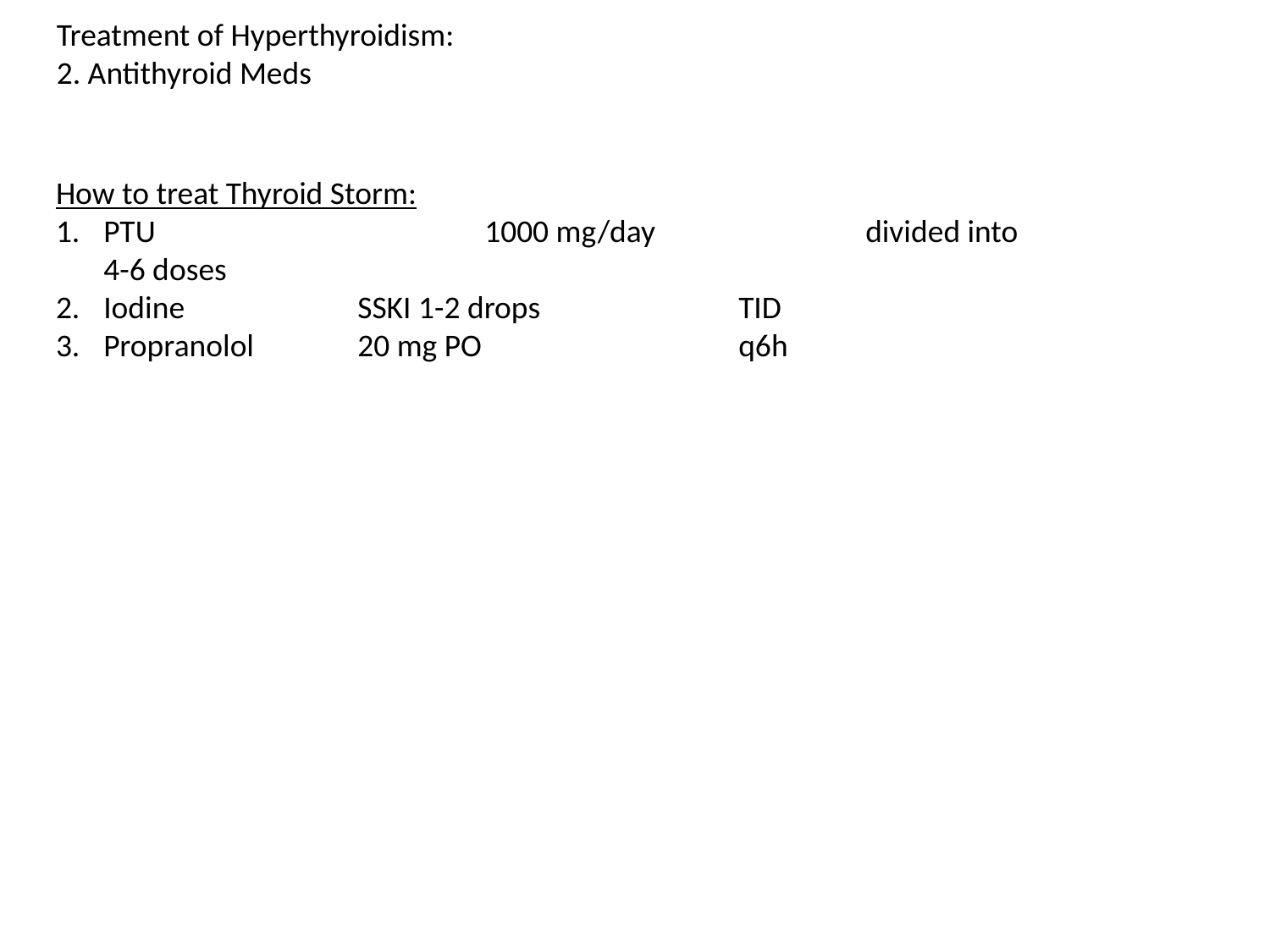

Treatment of Hyperthyroidism:
2. Antithyroid Meds
How to treat Thyroid Storm:
PTU			1000 mg/day		divided into 4-6 doses
Iodine		SSKI 1-2 drops		TID
Propranolol	20 mg PO			q6h